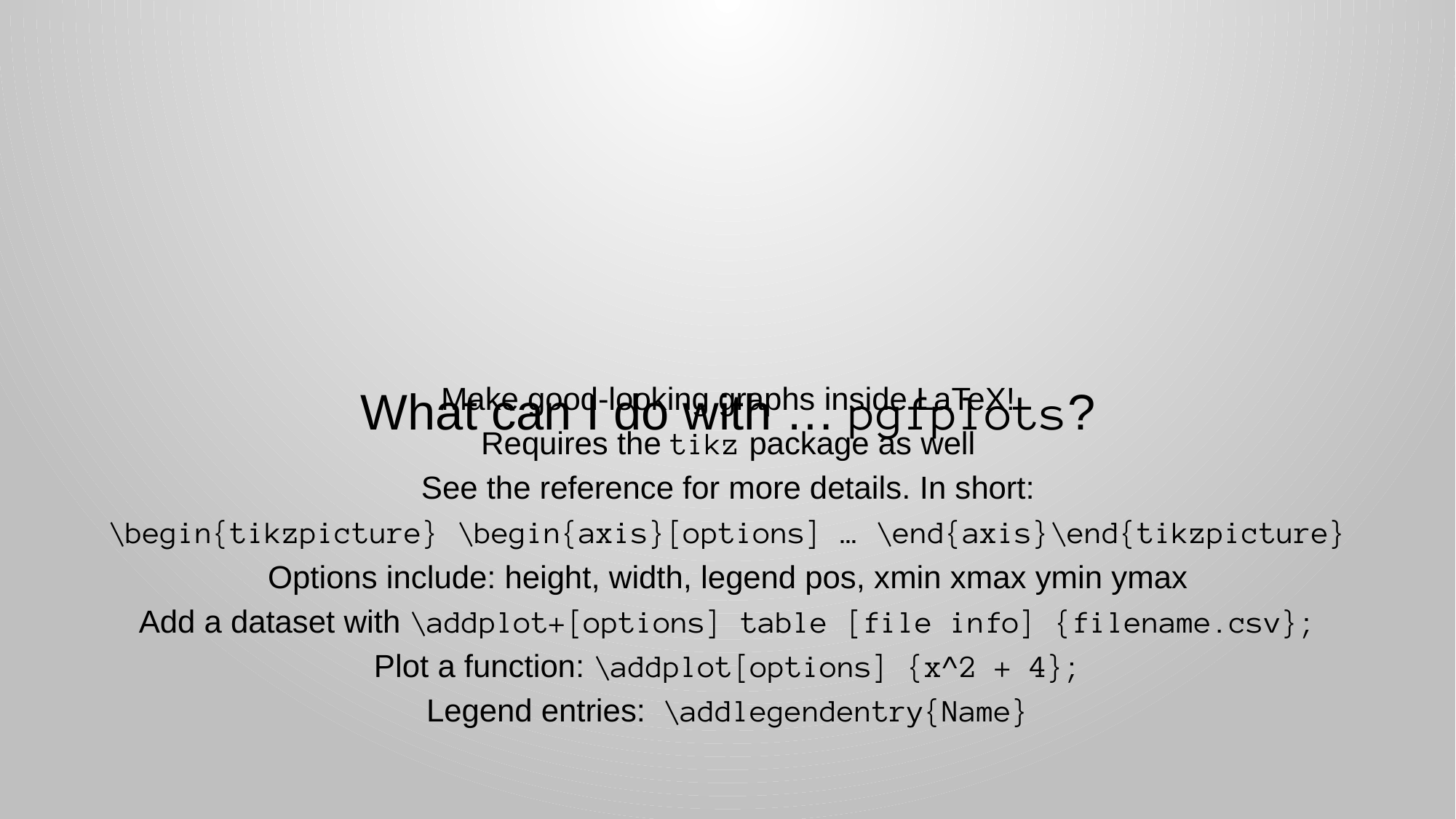

# What can I do with … pgfplots?
Make good-looking graphs inside LaTeX!
Requires the tikz package as well
See the reference for more details. In short:
\begin{tikzpicture} \begin{axis}[options] … \end{axis}\end{tikzpicture}
Options include: height, width, legend pos, xmin xmax ymin ymax
Add a dataset with \addplot+[options] table [file info] {filename.csv};
Plot a function: \addplot[options] {x^2 + 4};
Legend entries: \addlegendentry{Name}